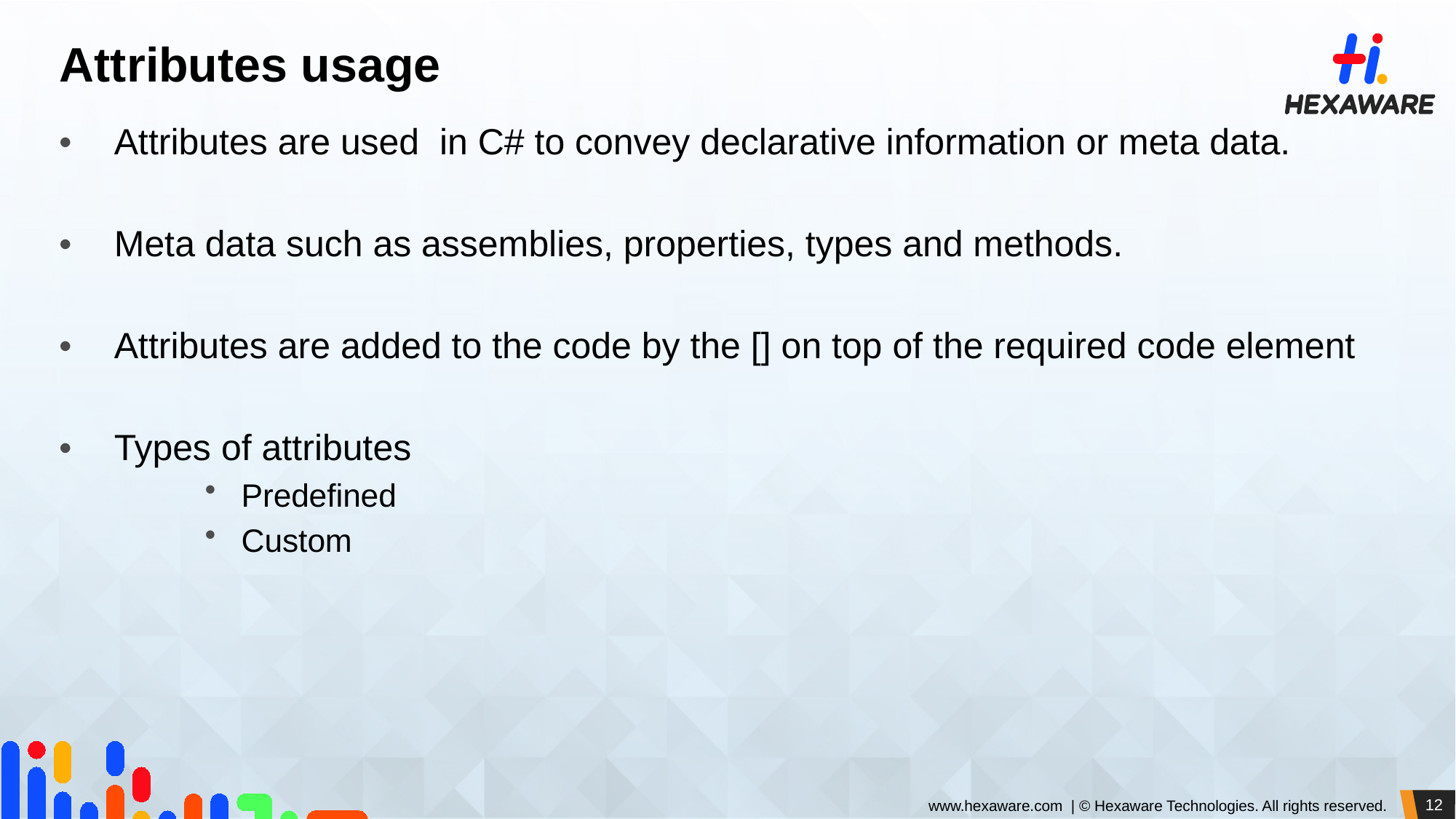

# Attributes usage
Attributes are used  in C# to convey declarative information or meta data.

Meta data such as assemblies, properties, types and methods.

Attributes are added to the code by the [] on top of the required code element

Types of attributes
Predefined
Custom